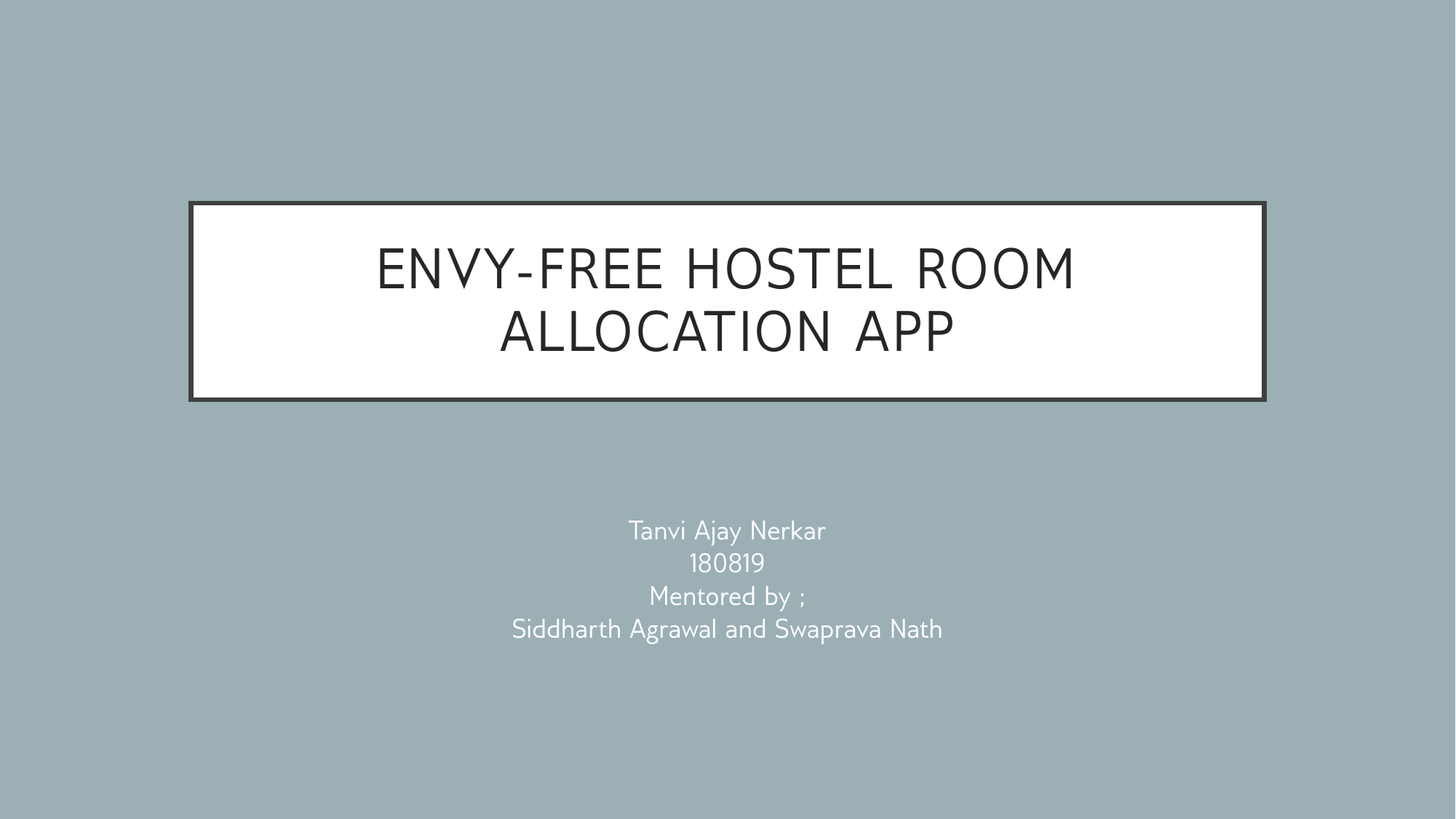

# Envy-free hostel room allocation app
Tanvi Ajay Nerkar
180819
Mentored by ;
Siddharth Agrawal and Swaprava Nath